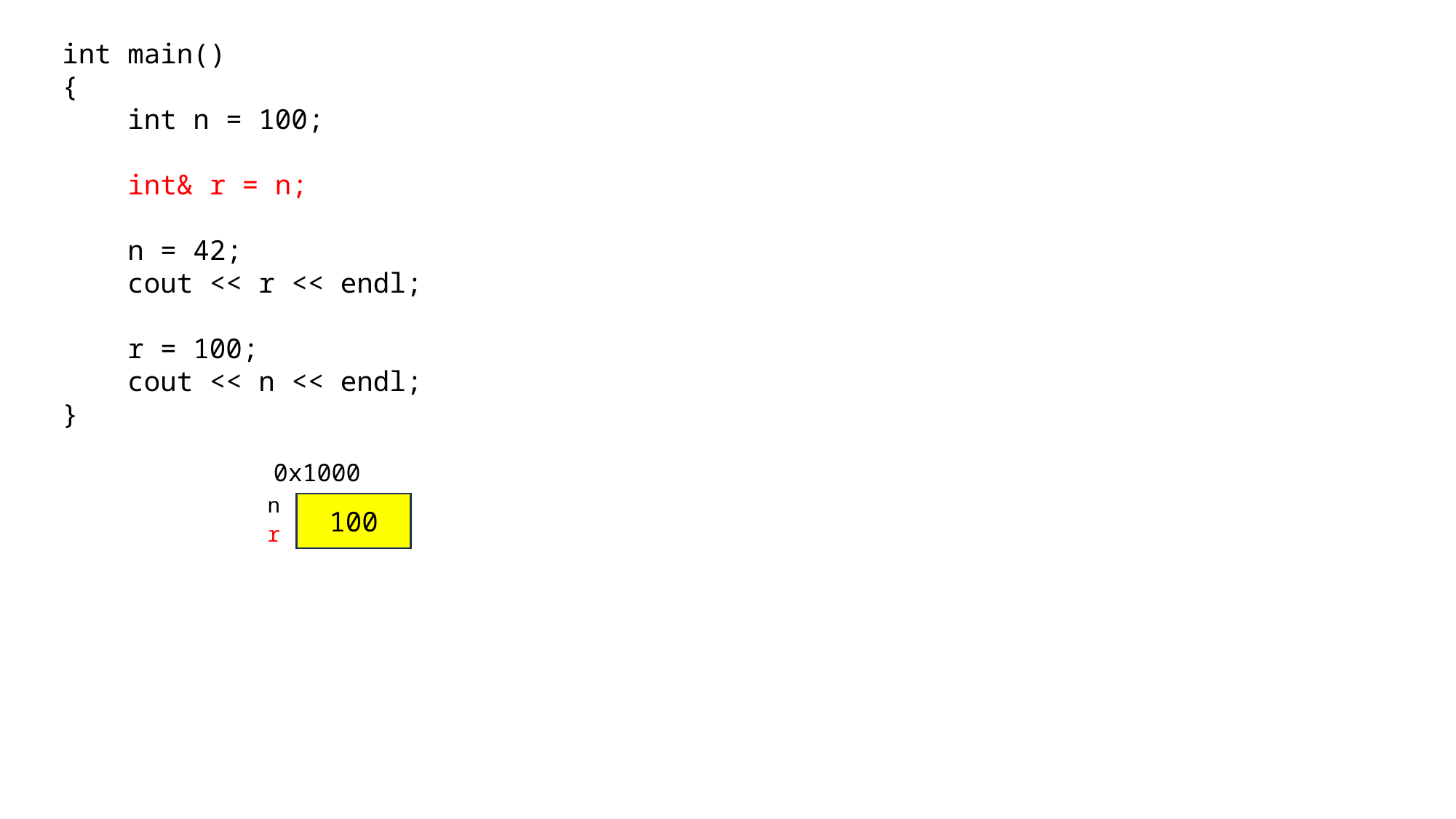

int main()
{
    int n = 100;

    int& r = n;

    n = 42;
    cout << r << endl;

    r = 100;
    cout << n << endl;
}
0x1000
n
100
r